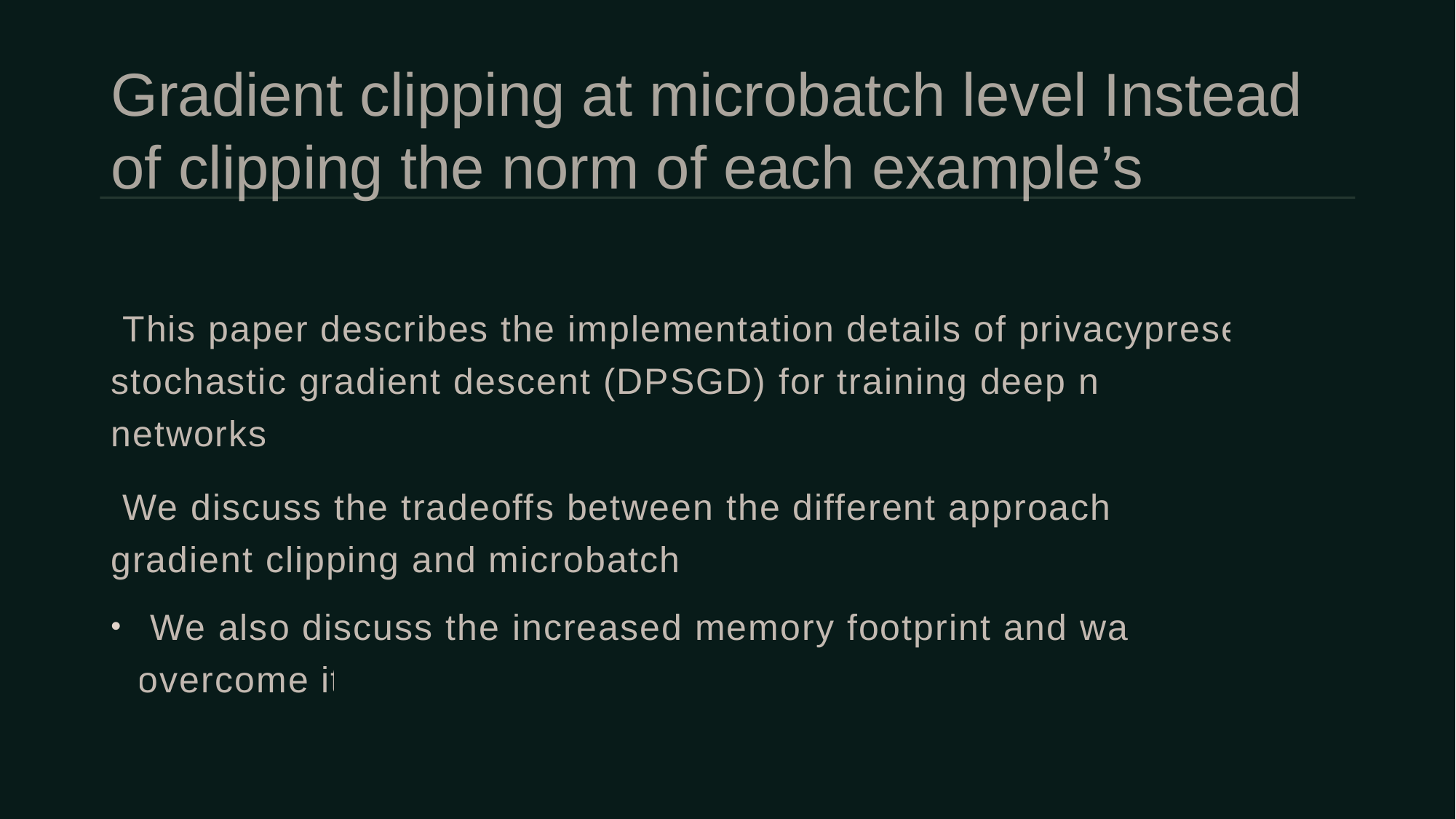

# Gradient clipping at microbatch level Instead of clipping the norm of each example’s
 This paper describes the implementation details of privacypreserving stochastic gradient descent (DPSGD) for training deep neural networks.
 We discuss the tradeoffs between the different approaches to gradient clipping and microbatches.
 We also discuss the increased memory footprint and ways to overcome it.